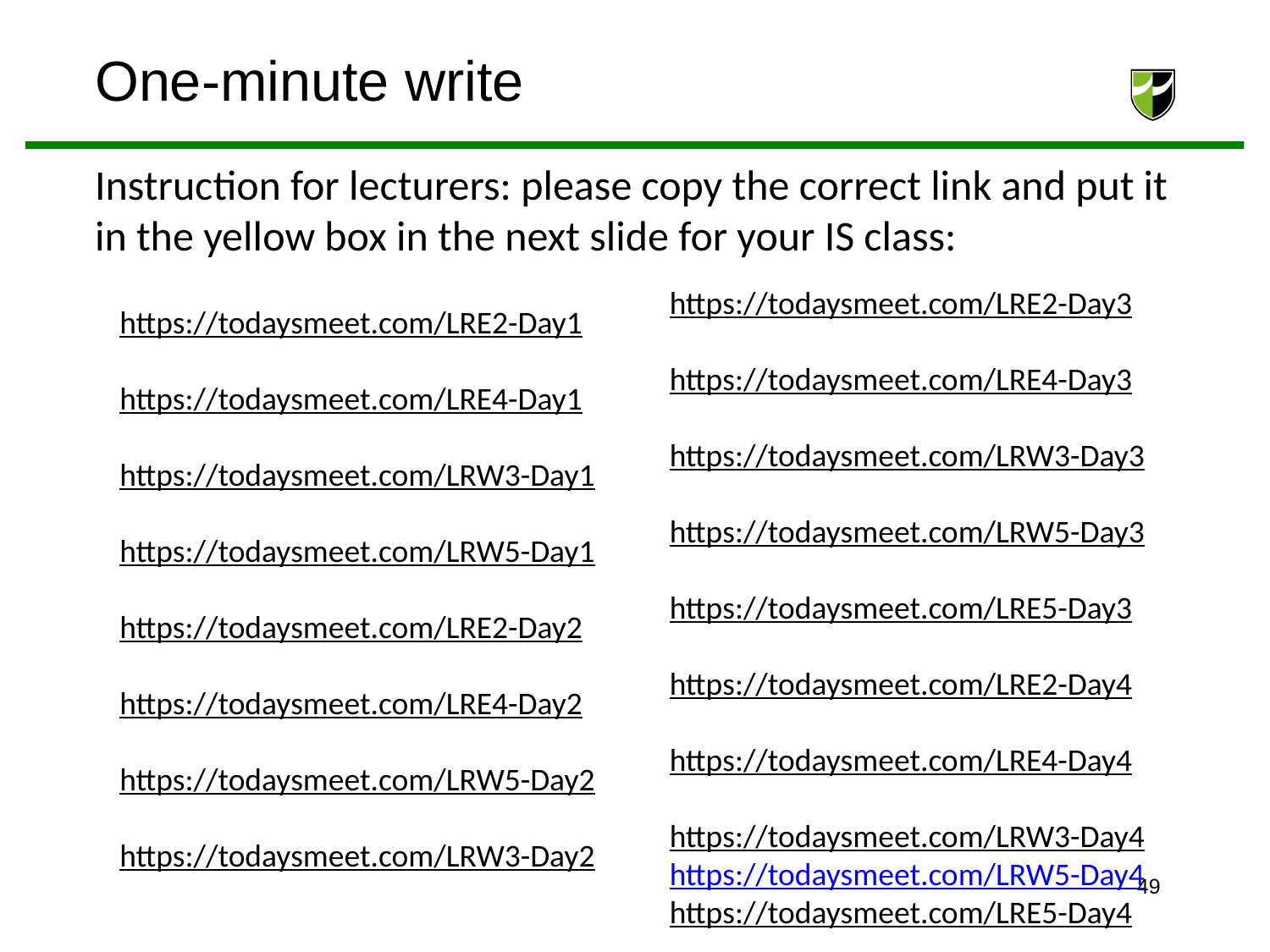

One-minute write
Instruction for lecturers: please copy the correct link and put it in the yellow box in the next slide for your IS class:

https://todaysmeet.com/LRE2-Day3

https://todaysmeet.com/LRE4-Day3

https://todaysmeet.com/LRW3-Day3

https://todaysmeet.com/LRW5-Day3

https://todaysmeet.com/LRE5-Day3

https://todaysmeet.com/LRE2-Day4

https://todaysmeet.com/LRE4-Day4

https://todaysmeet.com/LRW3-Day4
https://todaysmeet.com/LRW5-Day4
https://todaysmeet.com/LRE5-Day4
https://todaysmeet.com/LRE2-Day1

https://todaysmeet.com/LRE4-Day1

https://todaysmeet.com/LRW3-Day1

https://todaysmeet.com/LRW5-Day1

https://todaysmeet.com/LRE2-Day2

https://todaysmeet.com/LRE4-Day2

https://todaysmeet.com/LRW5-Day2

https://todaysmeet.com/LRW3-Day2

49